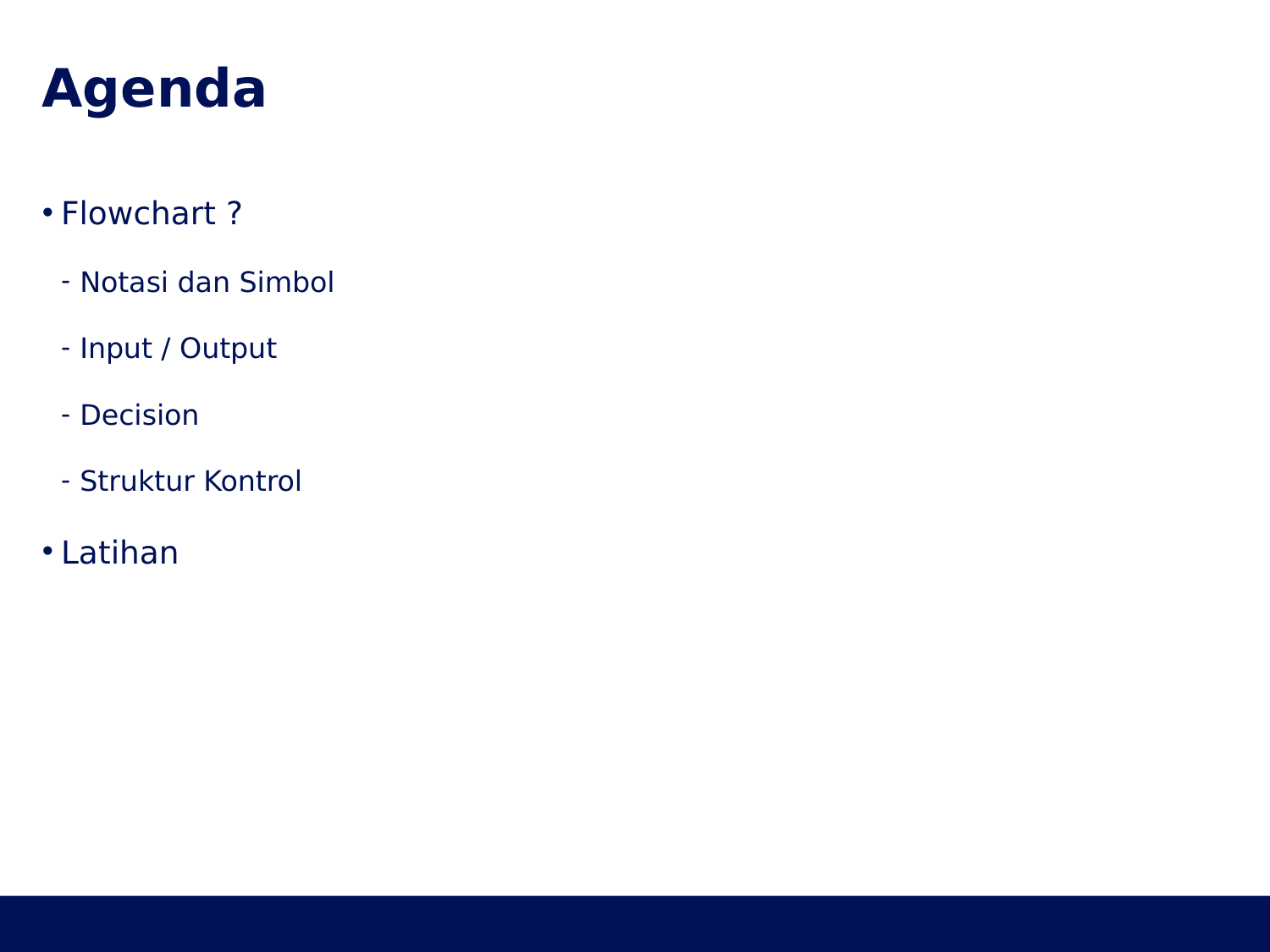

# Agenda
Flowchart ?
Notasi dan Simbol
Input / Output
Decision
Struktur Kontrol
Latihan